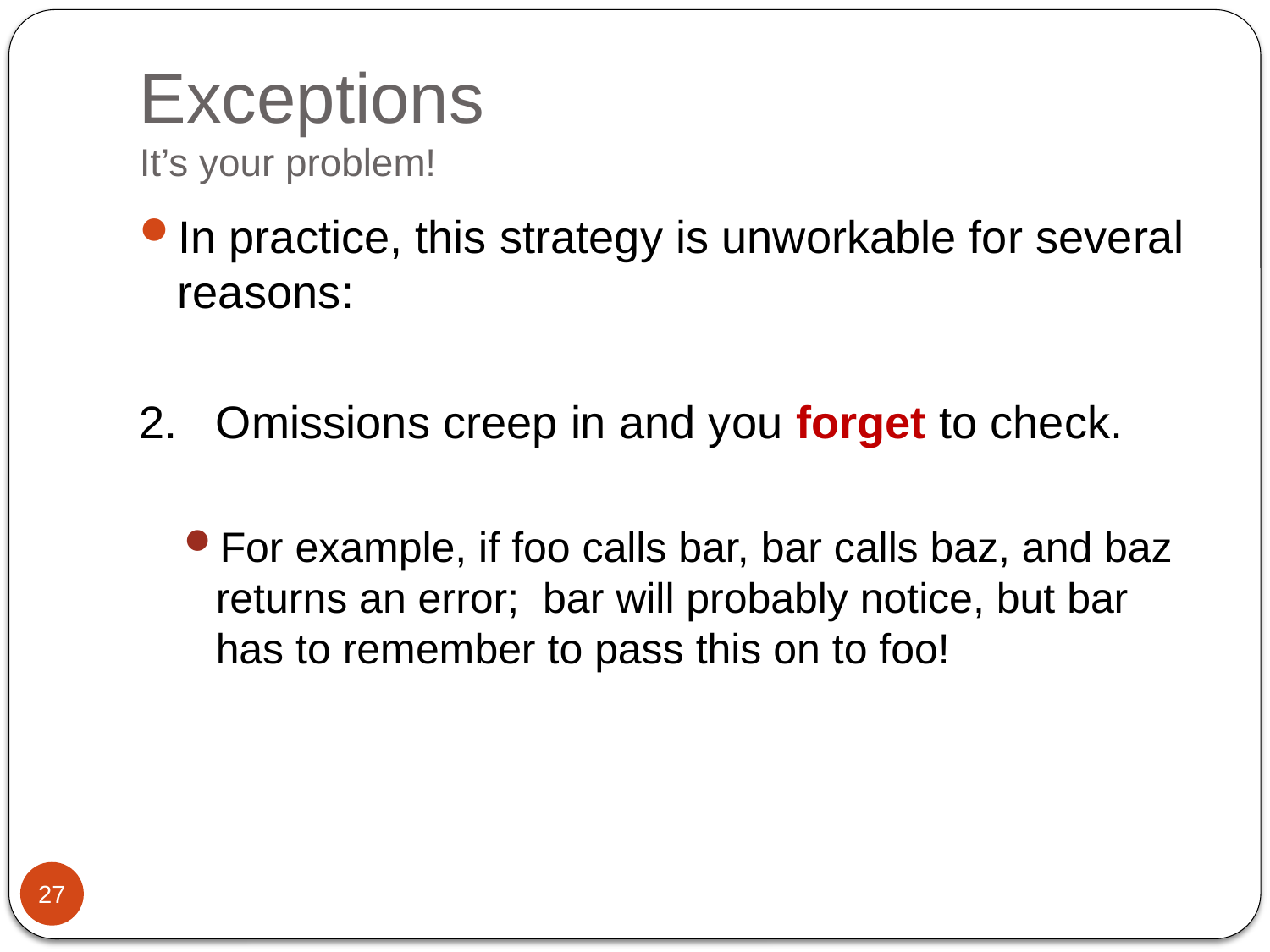

# Exceptions It’s your problem!
In practice, this strategy is unworkable for several reasons:

2.   Omissions creep in and you forget to check.

For example, if foo calls bar, bar calls baz, and baz returns an error;  bar will probably notice, but bar has to remember to pass this on to foo!
27